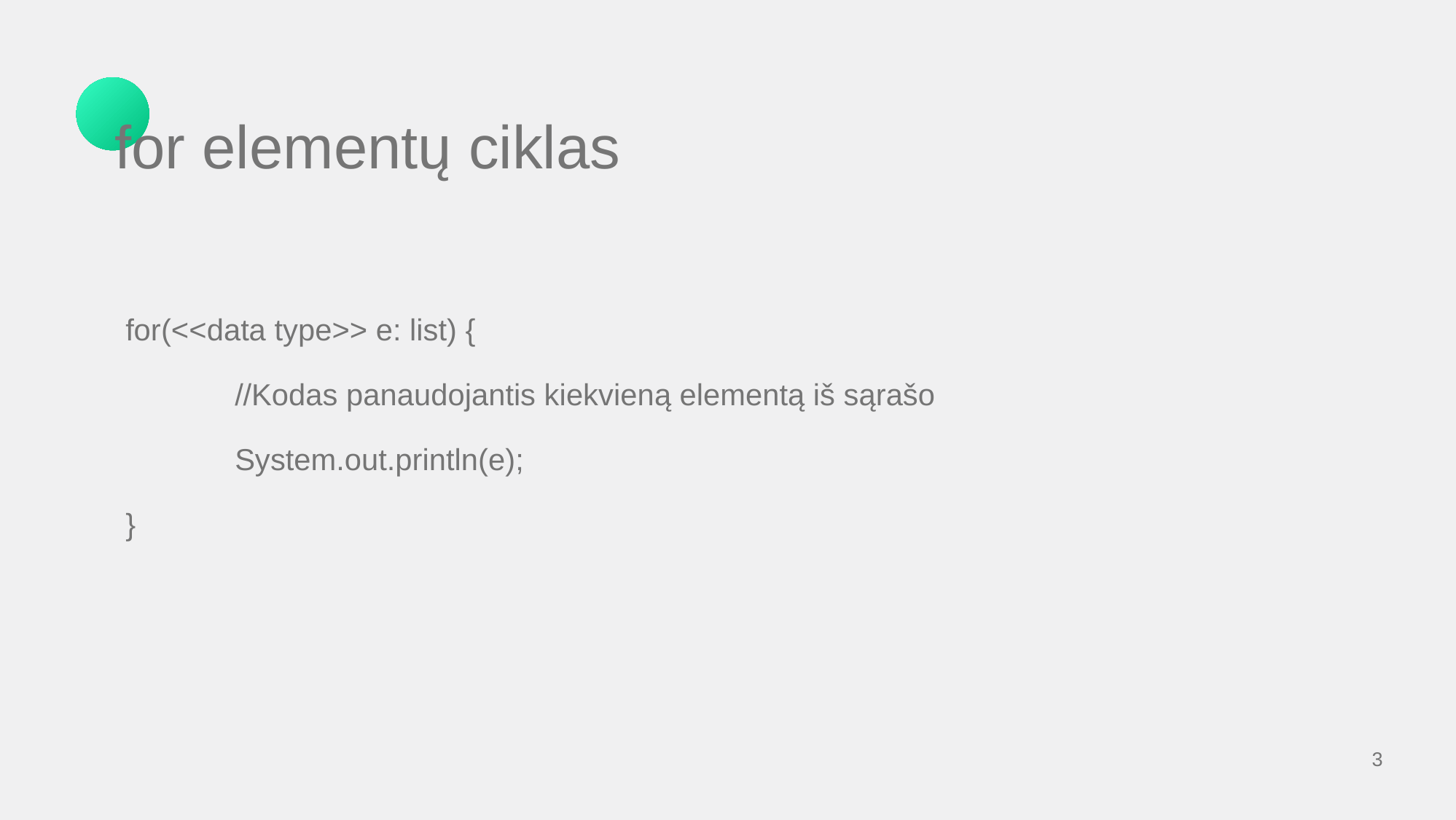

for elementų ciklas
for(<<data type>> e: list) {
	//Kodas panaudojantis kiekvieną elementą iš sąrašo
	System.out.println(e);
}
3
#